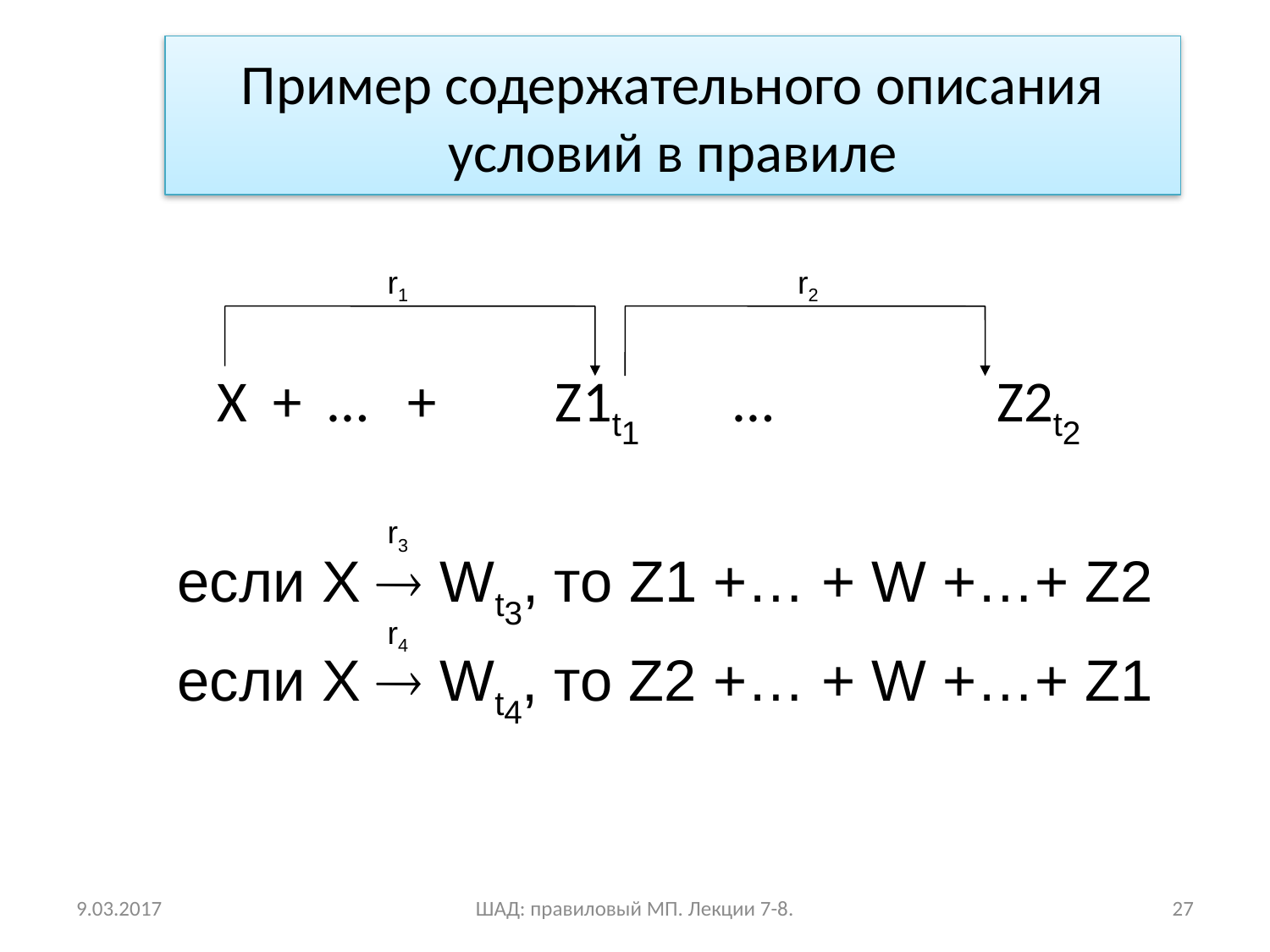

# Пример содержательного описания условий в правиле
r1
r2

   Х  +  …   +         Z1t1 	…                 Z2t2

если X → Wt3, то Z1 +… + W +…+ Z2
если X → Wt4, то Z2 +… + W +…+ Z1

r3
r4
9.03.2017
ШАД: правиловый МП. Лекции 7-8.
27